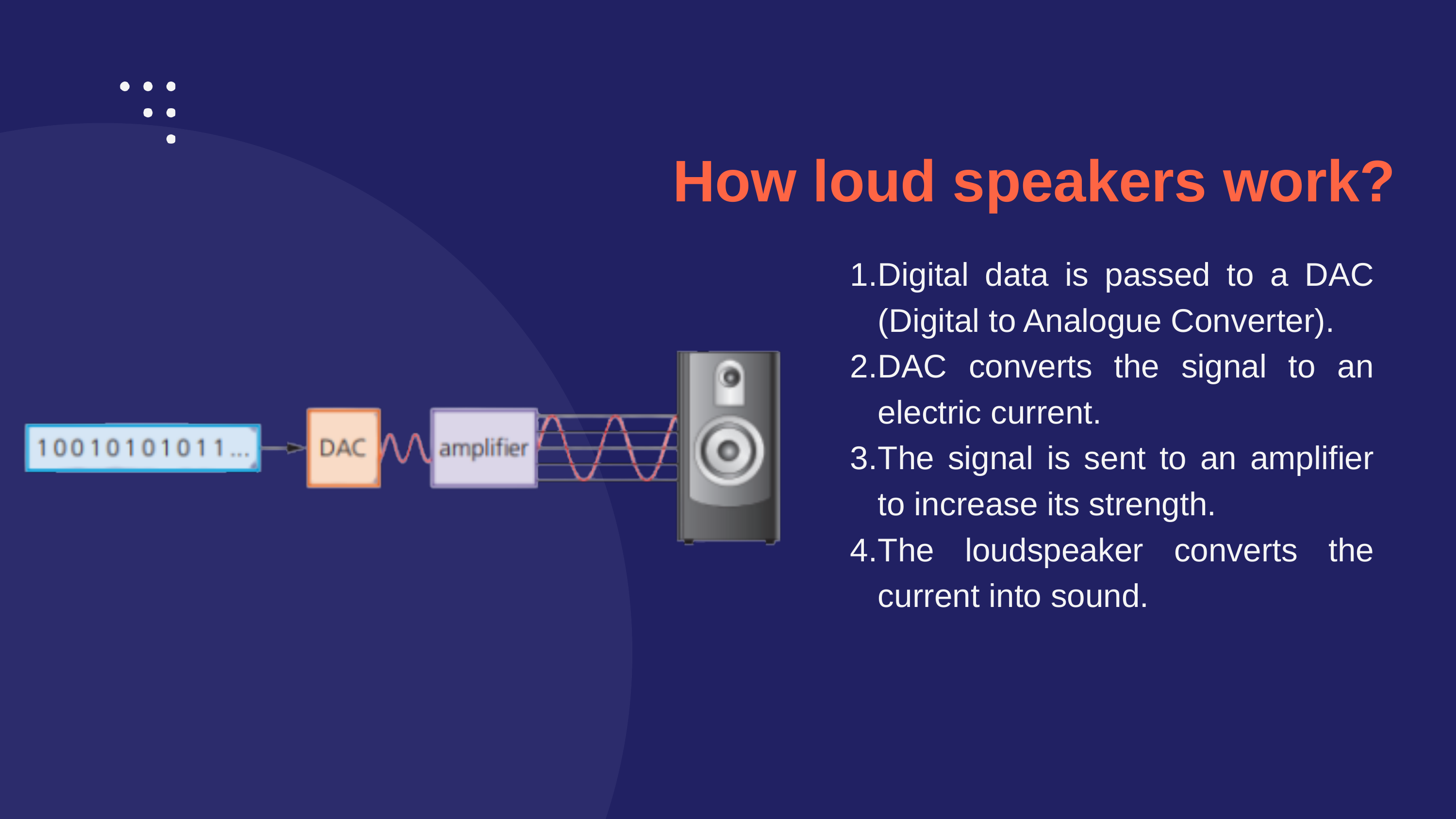

How loud speakers work?
Digital data is passed to a DAC (Digital to Analogue Converter).
DAC converts the signal to an electric current.
The signal is sent to an amplifier to increase its strength.
The loudspeaker converts the current into sound.